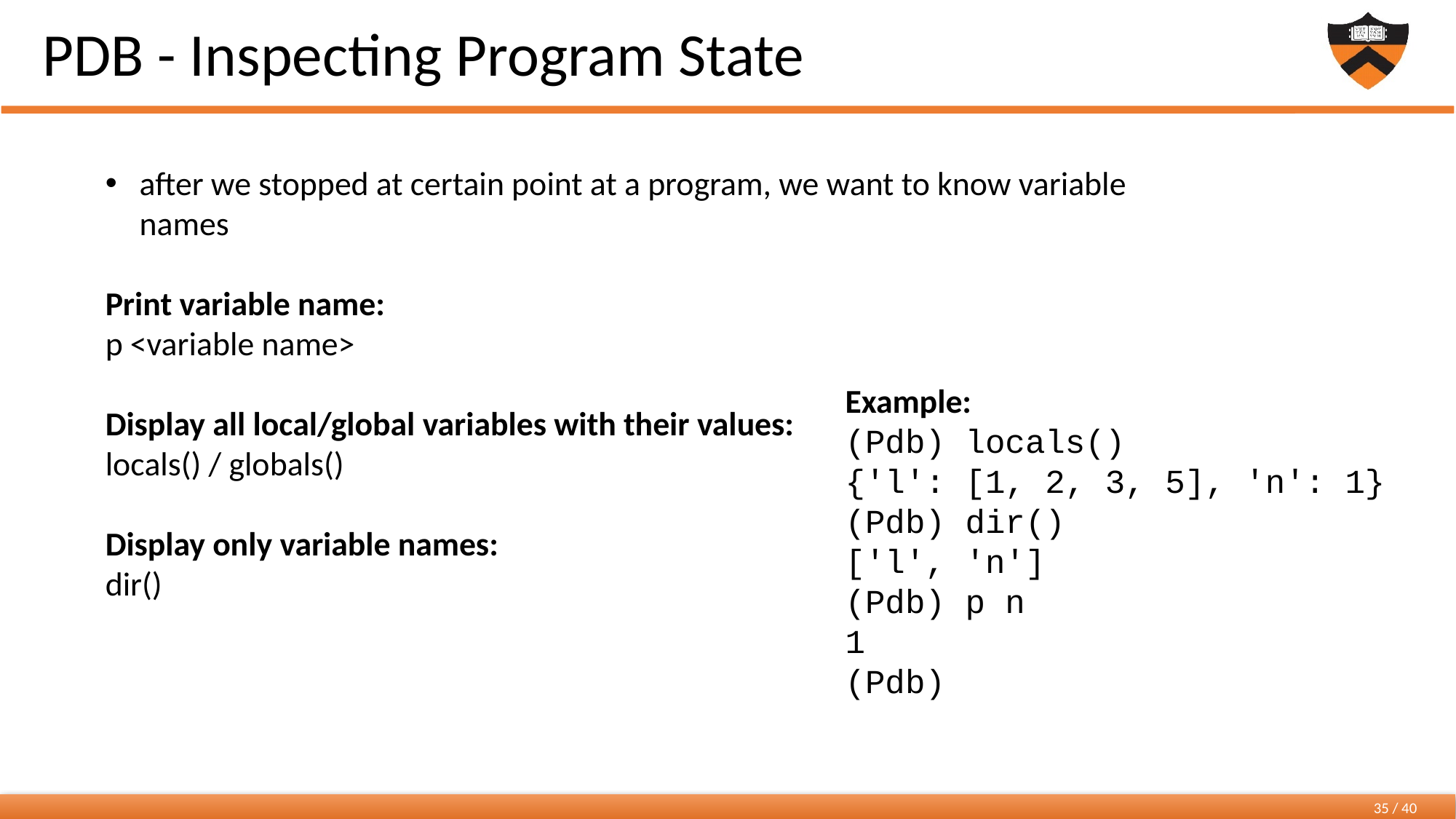

# PDB - Inspecting Program State
after we stopped at certain point at a program, we want to know variable names

Print variable name:
p <variable name>

Display all local/global variables with their values:
locals() / globals()

Display only variable names:
dir()

Example:
(Pdb) locals()
{'l': [1, 2, 3, 5], 'n': 1}
(Pdb) dir()
['l', 'n']
(Pdb) p n
1
(Pdb)
35 / 40